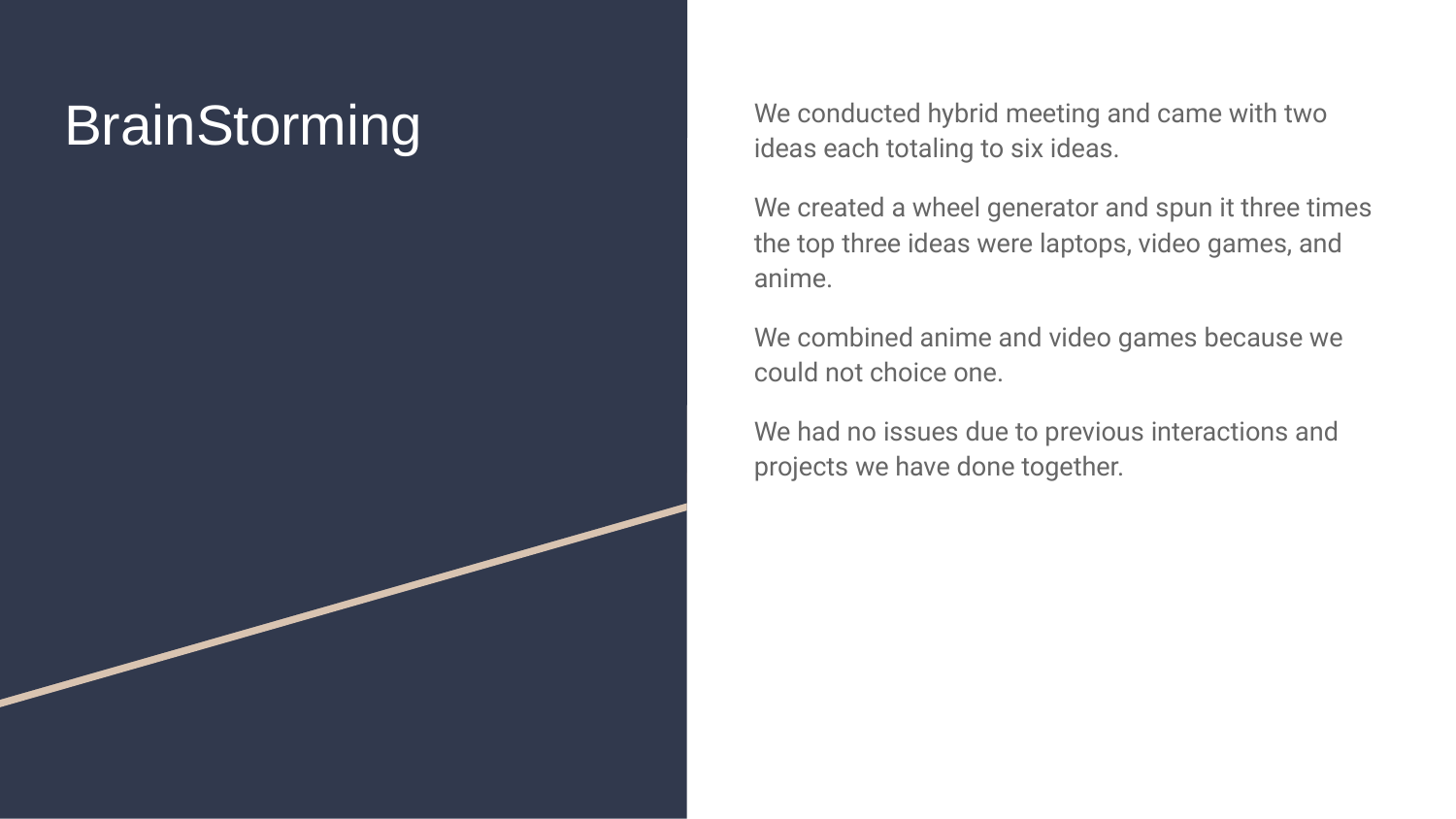

# BrainStorming
We conducted hybrid meeting and came with two ideas each totaling to six ideas.
We created a wheel generator and spun it three times the top three ideas were laptops, video games, and anime.
We combined anime and video games because we could not choice one.
We had no issues due to previous interactions and projects we have done together.